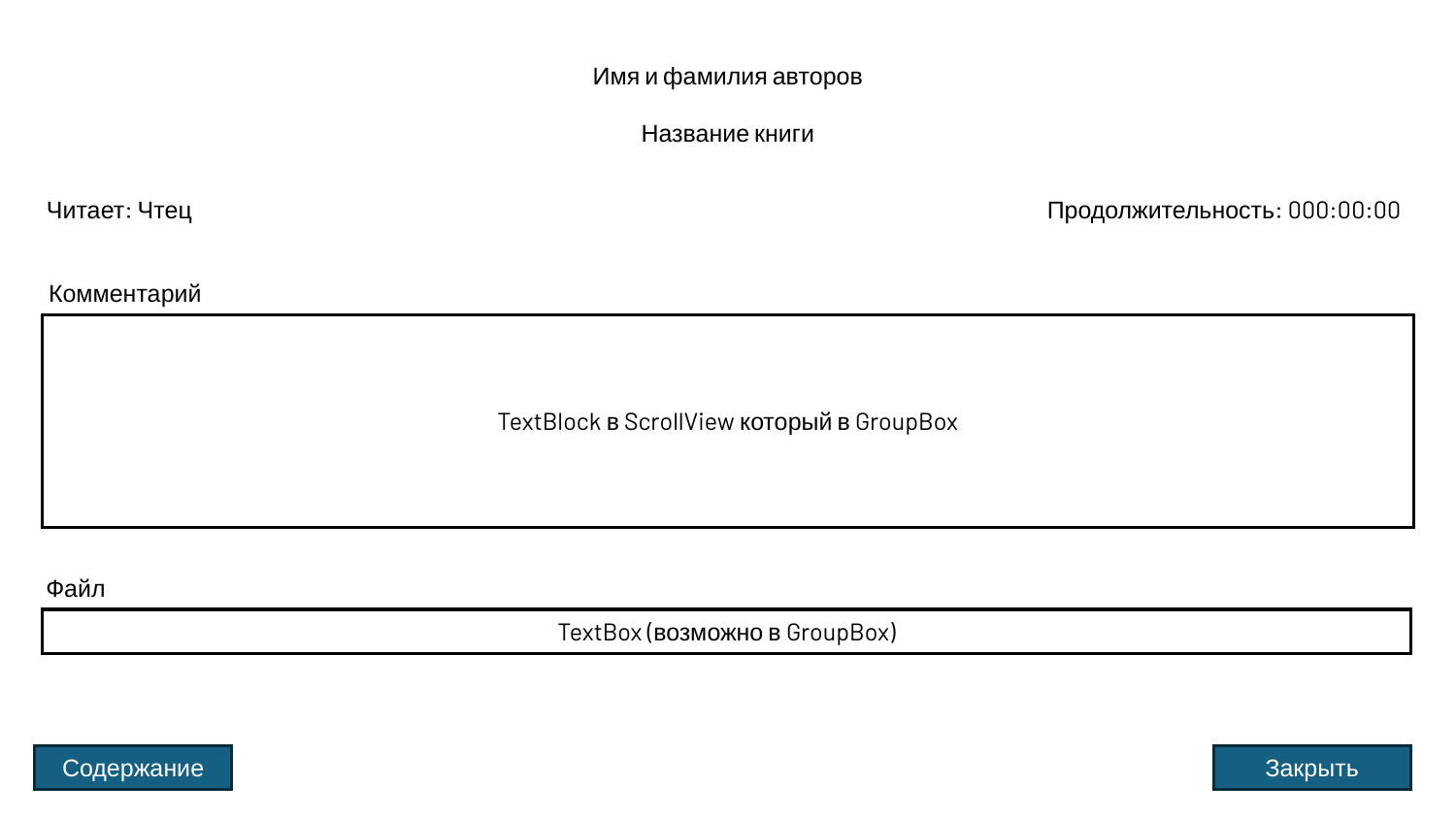

Имя и фамилия авторов
Название книги
Продолжительность: 000:00:00
Читает: Чтец
Комментарий
TextBlock в ScrollView который в GroupBox
Файл
TextBox (возможно в GroupBox)
Содержание
Закрыть